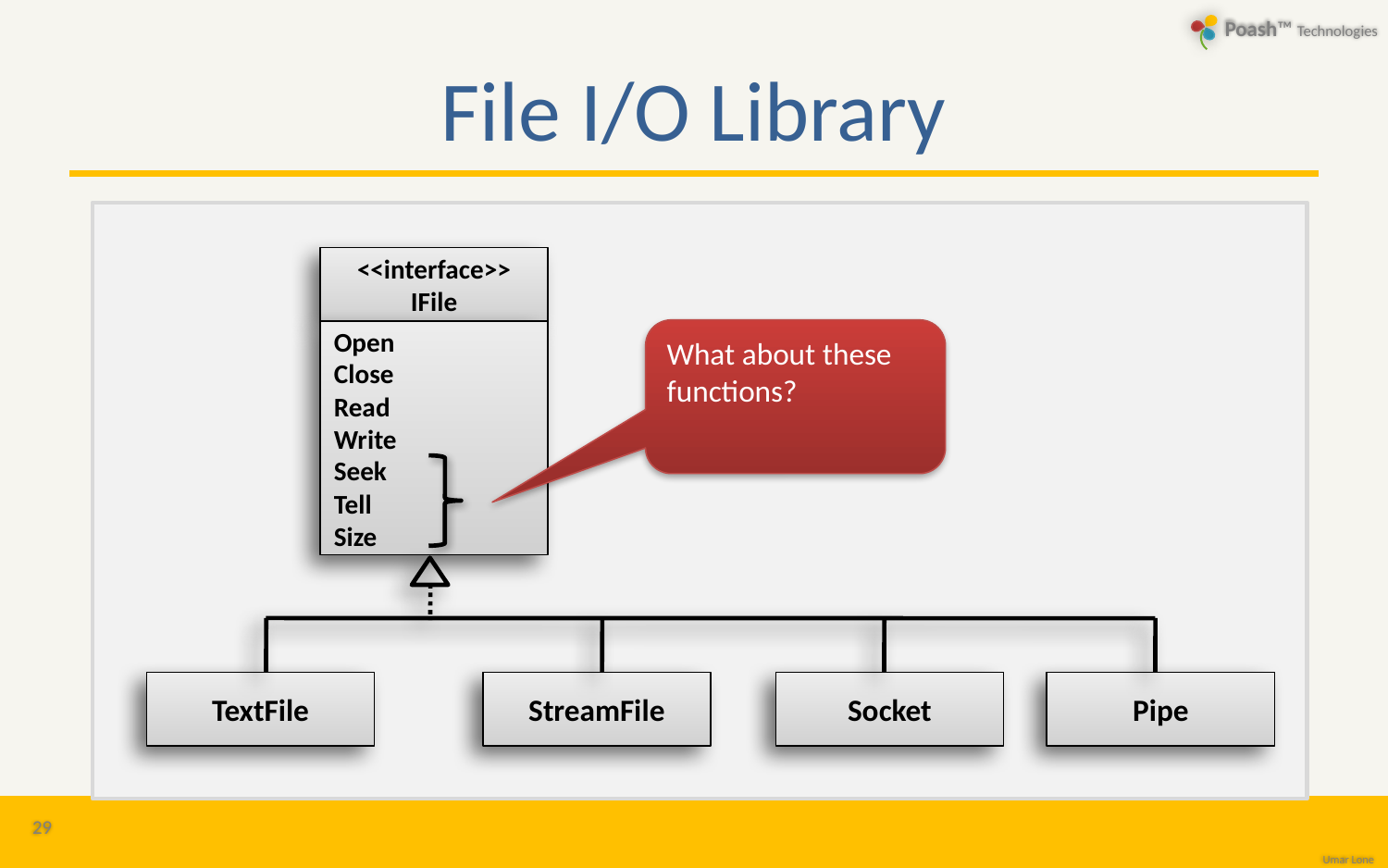

# File I/O Library

<<interface>>
IFile
Open
Close
Read
Write
Seek
Tell
Size
What about these functions?

TextFile
StreamFile
Socket
Pipe
29